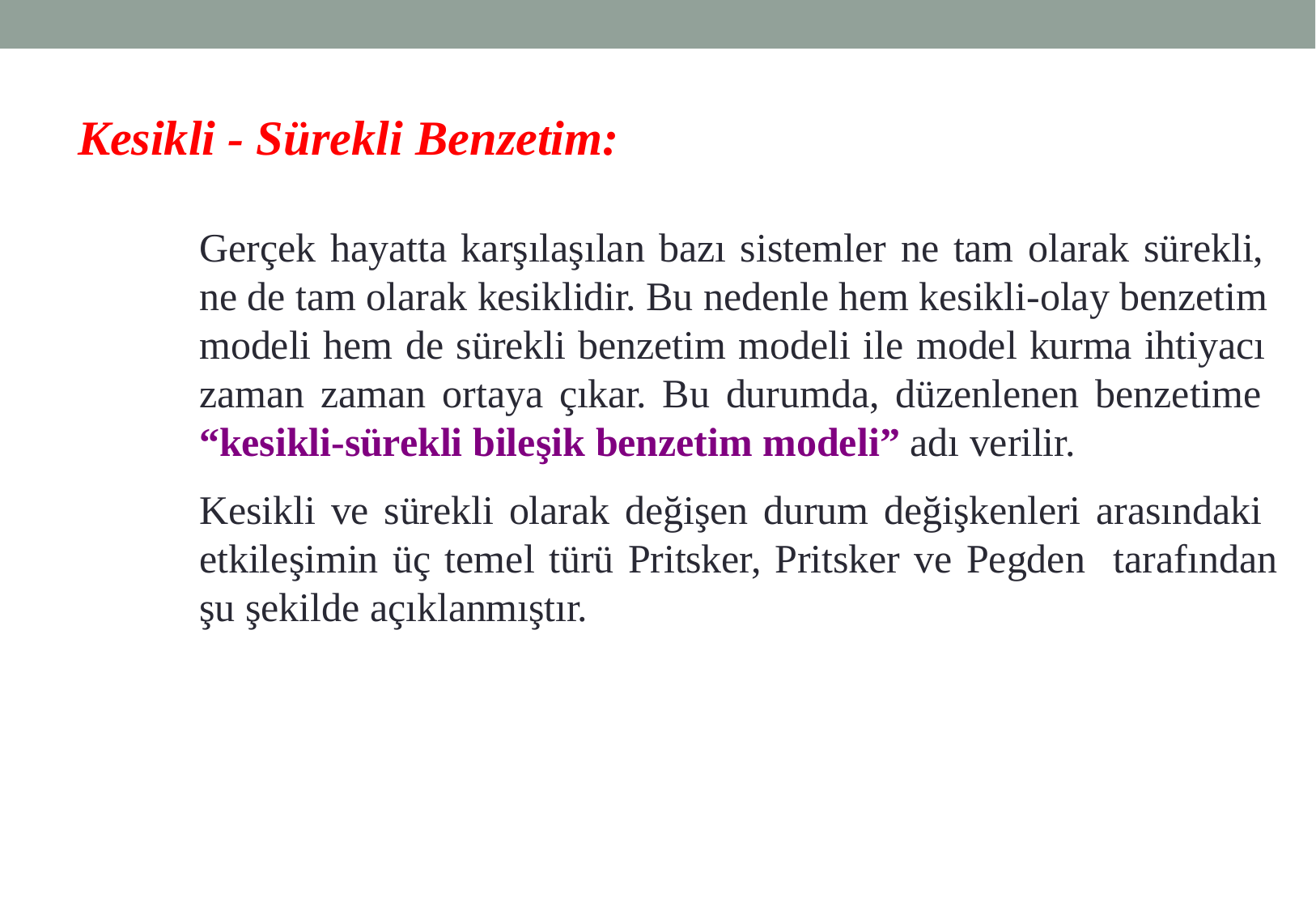

# Kesikli - Sürekli Benzetim:
Gerçek hayatta karşılaşılan bazı sistemler ne tam olarak sürekli,  ne de tam olarak kesiklidir. Bu nedenle hem kesikli-olay benzetim  modeli hem de sürekli benzetim modeli ile model kurma ihtiyacı  zaman zaman ortaya çıkar. Bu durumda, düzenlenen benzetime  “kesikli-sürekli bileşik benzetim modeli” adı verilir.
Kesikli ve sürekli olarak değişen durum değişkenleri arasındaki  etkileşimin üç temel türü Pritsker, Pritsker ve Pegden  tarafından şu şekilde açıklanmıştır.